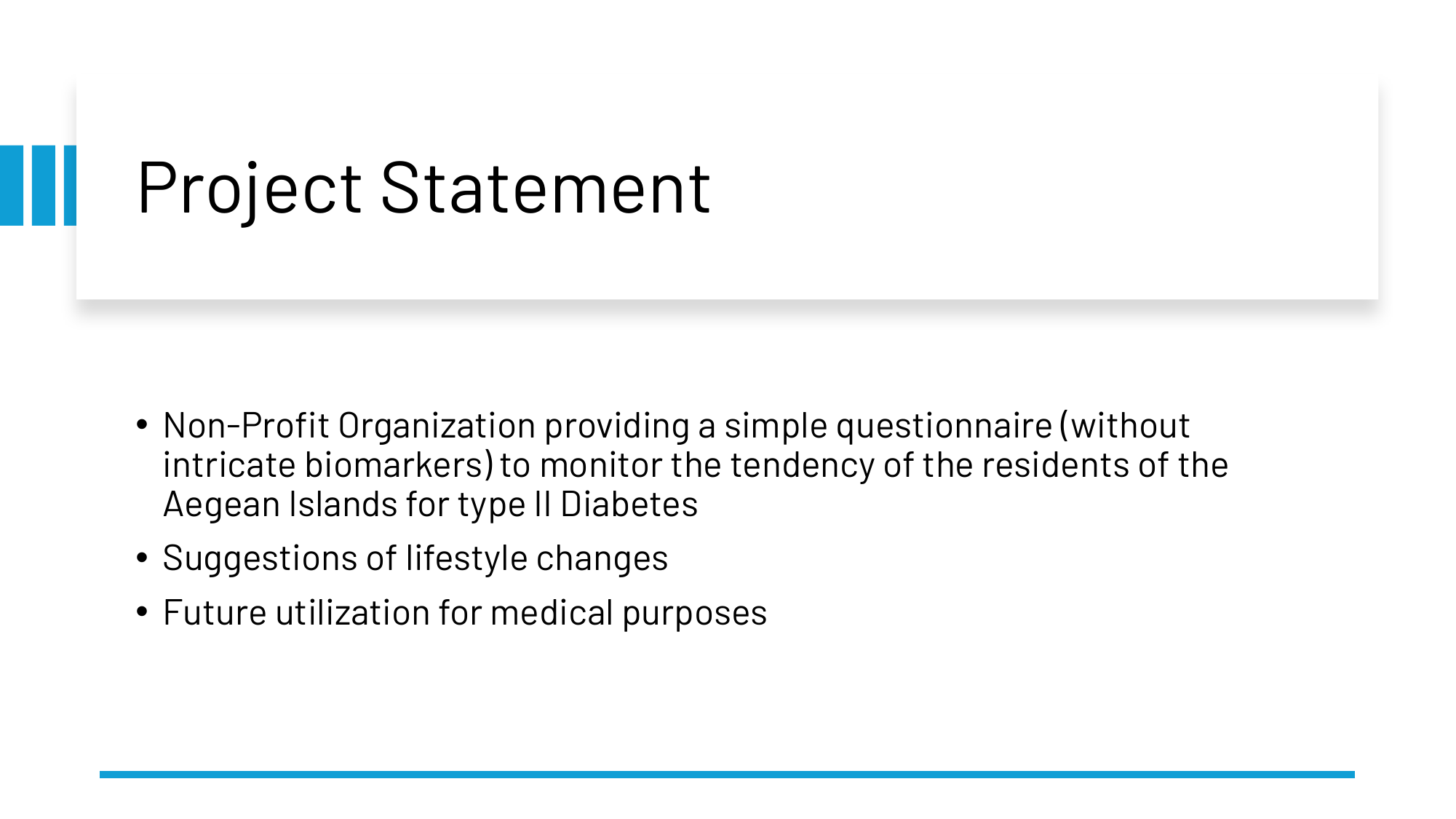

# Project Statement

Non-Profit Organization providing a simple questionnaire (without intricate biomarkers) to monitor the tendency of the residents of the Aegean Islands for type II Diabetes
Suggestions of lifestyle changes
Future utilization for medical purposes